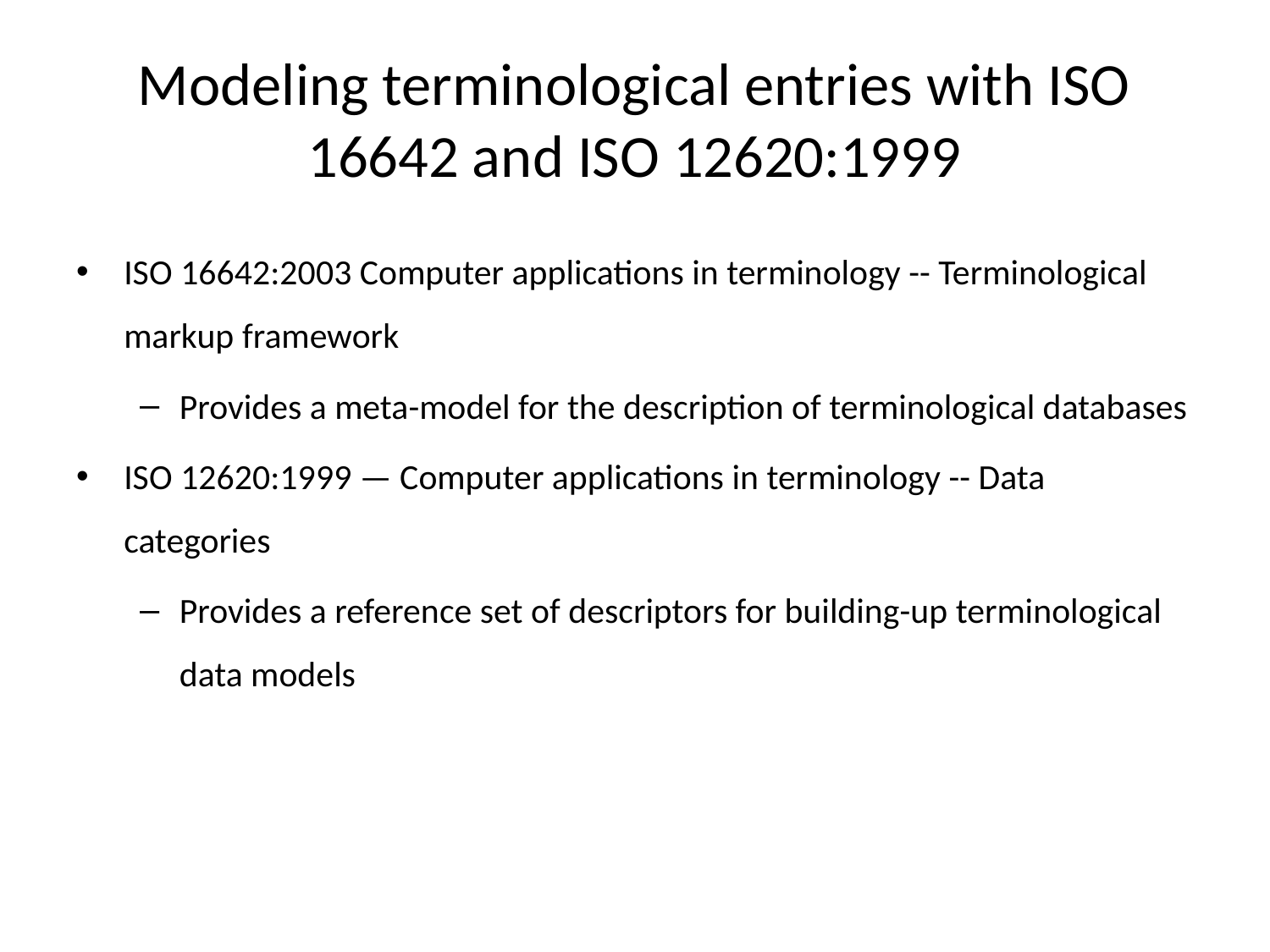

# Modeling terminological entries with ISO 16642 and ISO 12620:1999
ISO 16642:2003 Computer applications in terminology -- Terminological markup framework
Provides a meta-model for the description of terminological databases
ISO 12620:1999 — Computer applications in terminology -- Data categories
Provides a reference set of descriptors for building-up terminological data models